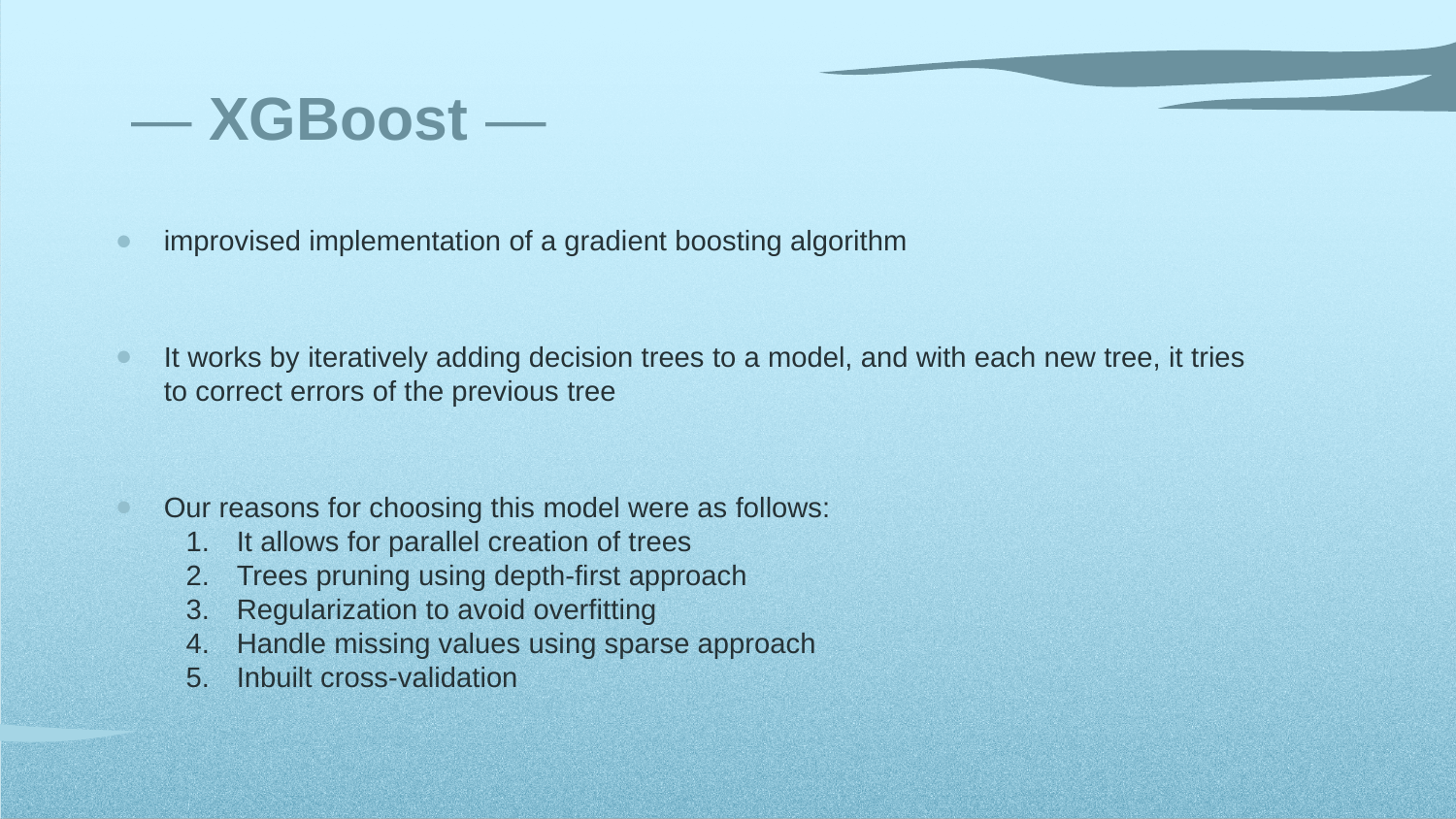

— XGBoost —
improvised implementation of a gradient boosting algorithm

It works by iteratively adding decision trees to a model, and with each new tree, it tries to correct errors of the previous tree

Our reasons for choosing this model were as follows:
It allows for parallel creation of trees
Trees pruning using depth-first approach
Regularization to avoid overfitting
Handle missing values using sparse approach
Inbuilt cross-validation